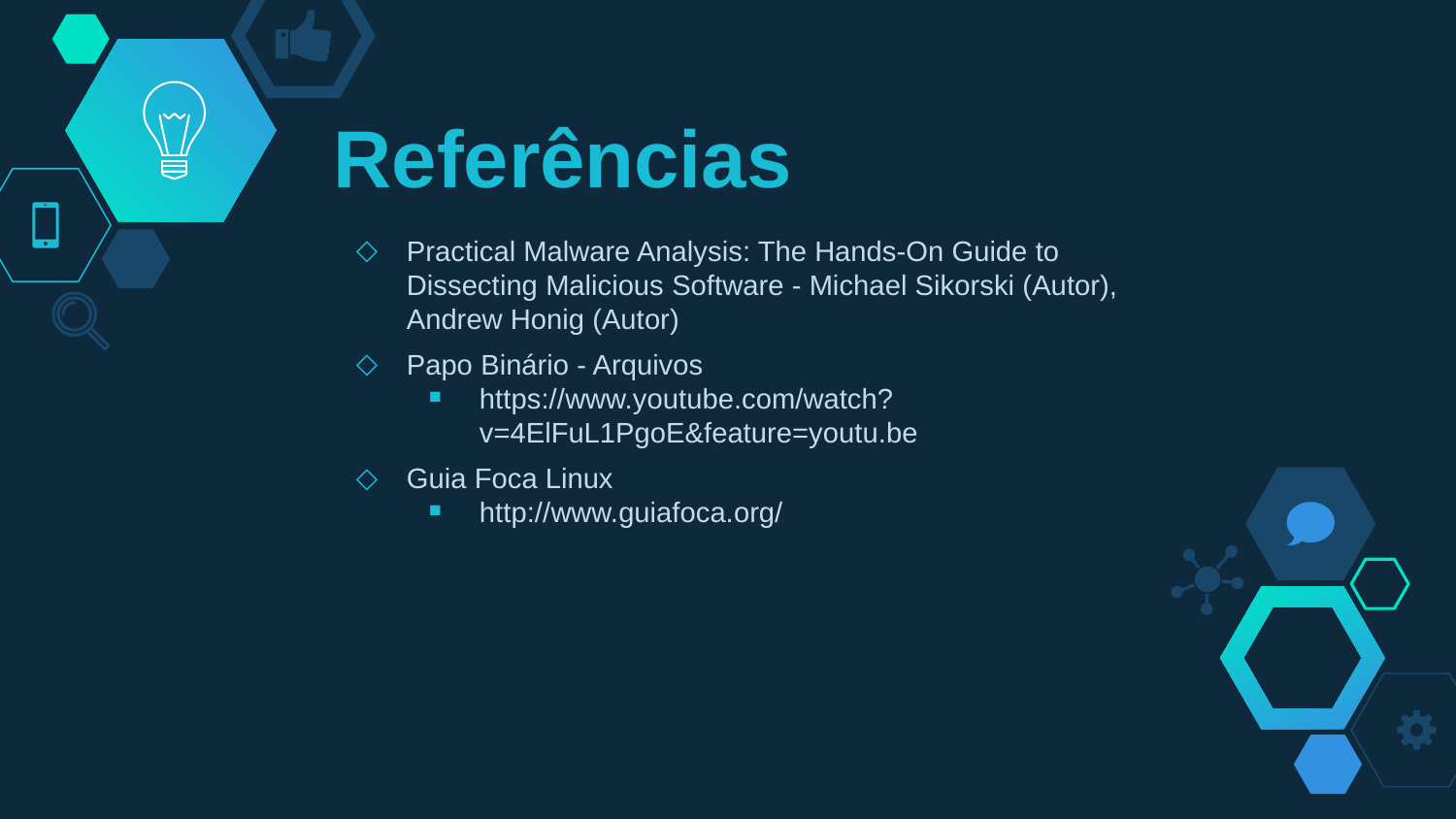

# Referências
Practical Malware Analysis: The Hands-On Guide to Dissecting Malicious Software - Michael Sikorski (Autor),‎ Andrew Honig (Autor)
Papo Binário - Arquivos
https://www.youtube.com/watch?v=4ElFuL1PgoE&feature=youtu.be
Guia Foca Linux
http://www.guiafoca.org/